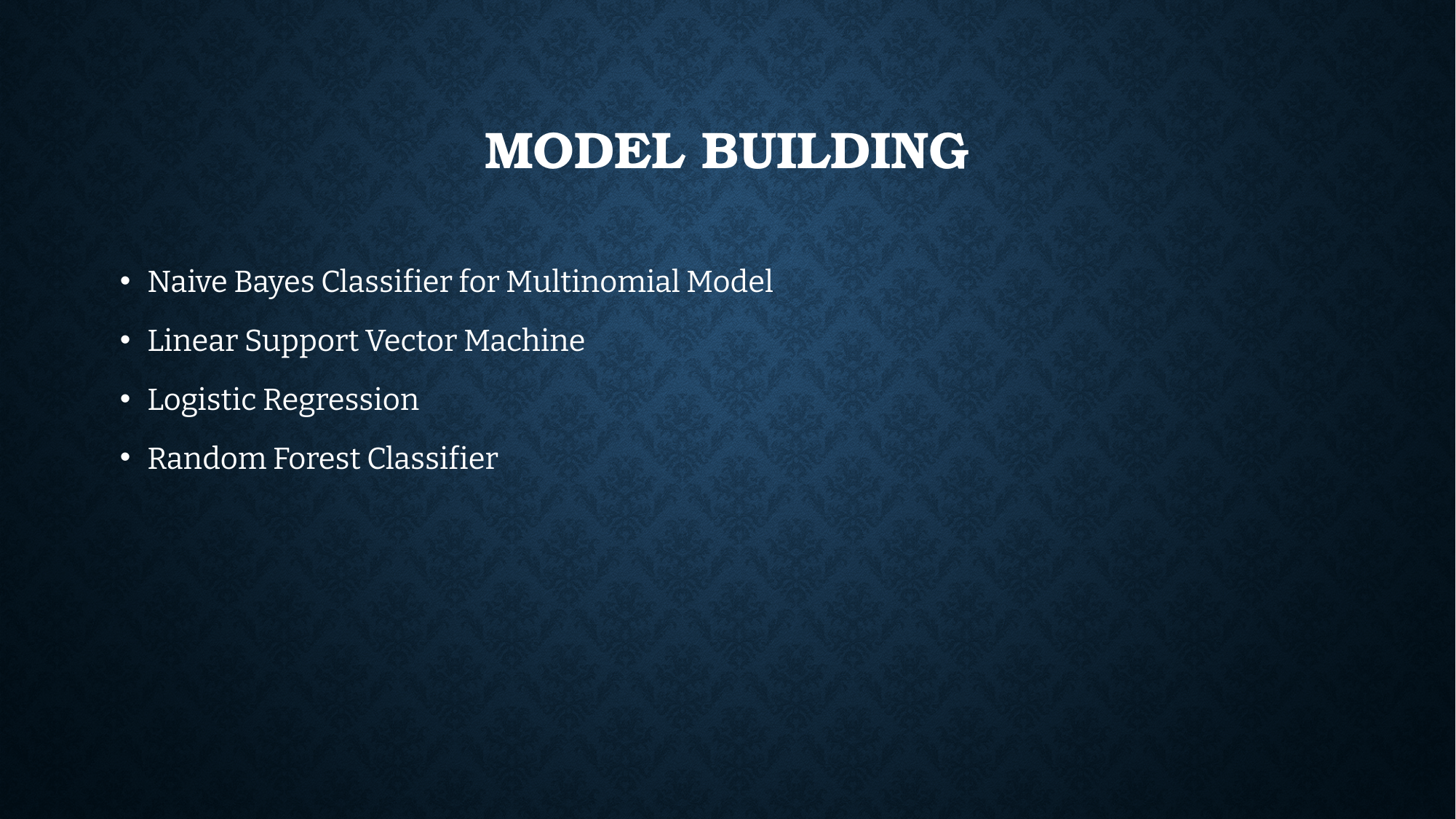

# MODEL BUILDING
Naive Bayes Classifier for Multinomial Model
Linear Support Vector Machine
Logistic Regression
Random Forest Classifier